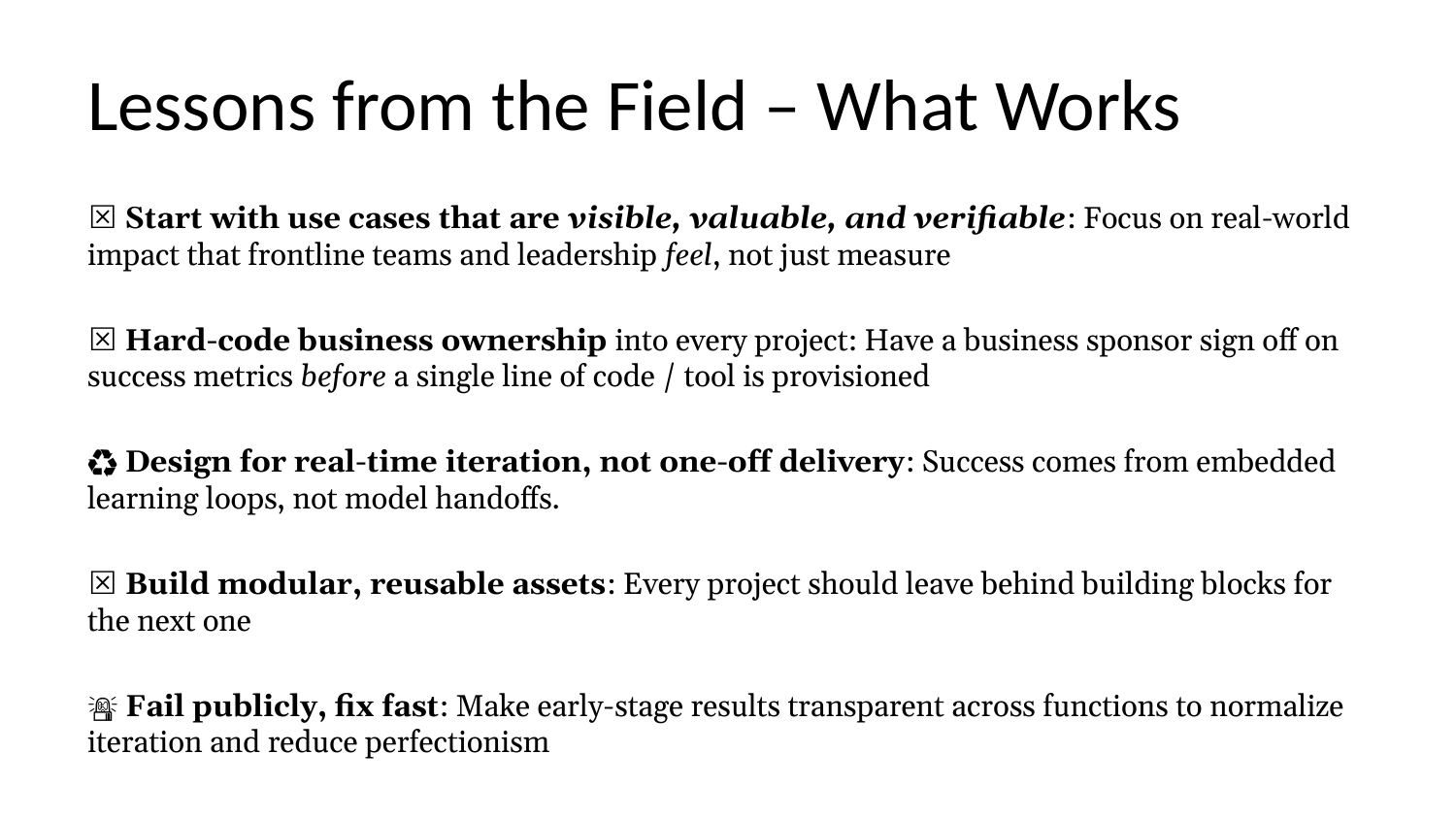

# Lessons from the Field – What Works
🧪 Start with use cases that are visible, valuable, and verifiable: Focus on real-world impact that frontline teams and leadership feel, not just measure
🧭 Hard-code business ownership into every project: Have a business sponsor sign off on success metrics before a single line of code / tool is provisioned
♻️ Design for real-time iteration, not one-off delivery: Success comes from embedded learning loops, not model handoffs.
🧱 Build modular, reusable assets: Every project should leave behind building blocks for the next one
🚨 Fail publicly, fix fast: Make early-stage results transparent across functions to normalize iteration and reduce perfectionism